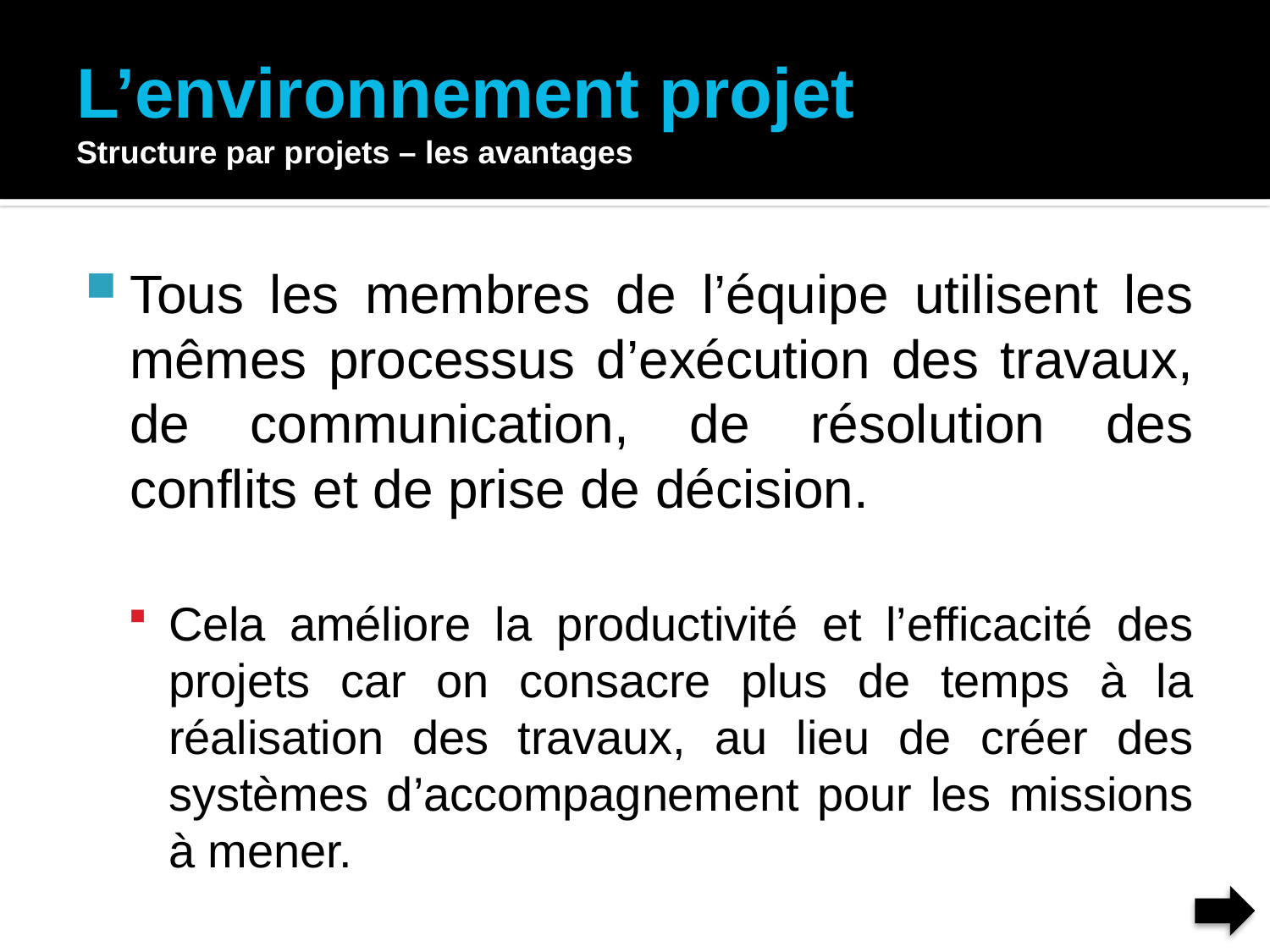

# L’environnement projet Structure par projets – les avantages
Tous les membres de l’équipe utilisent les mêmes processus d’exécution des travaux, de communication, de résolution des conflits et de prise de décision.

Cela améliore la productivité et l’efficacité des projets car on consacre plus de temps à la réalisation des travaux, au lieu de créer des systèmes d’accompagnement pour les missions à mener.